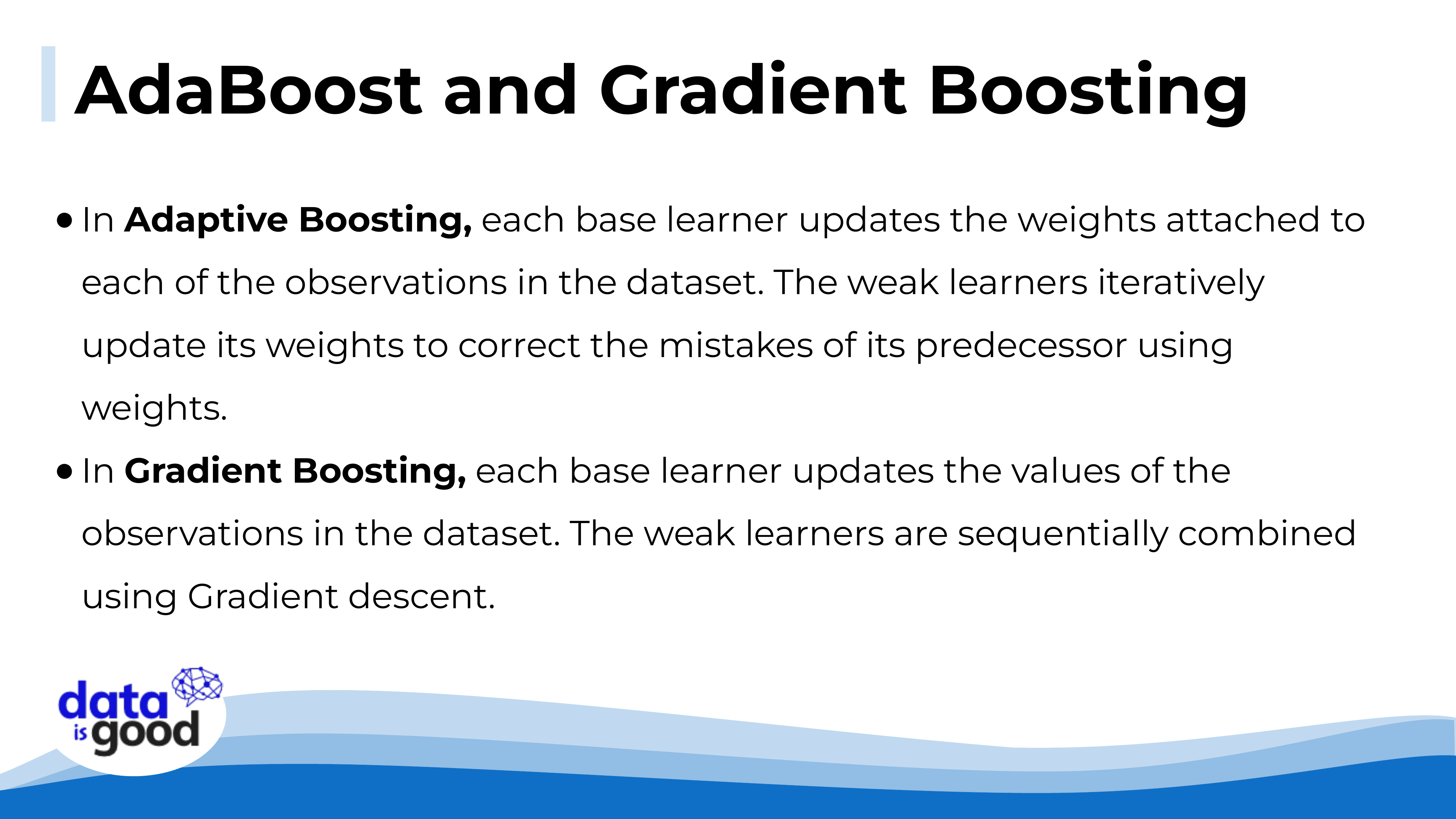

AdaBoost and Gradient Boosting

In Adaptive Boosting, each base learner updates the weights attached to each of the observations in the dataset. The weak learners iteratively update its weights to correct the mistakes of its predecessor using weights.
In Gradient Boosting, each base learner updates the values of the observations in the dataset. The weak learners are sequentially combined using Gradient descent.